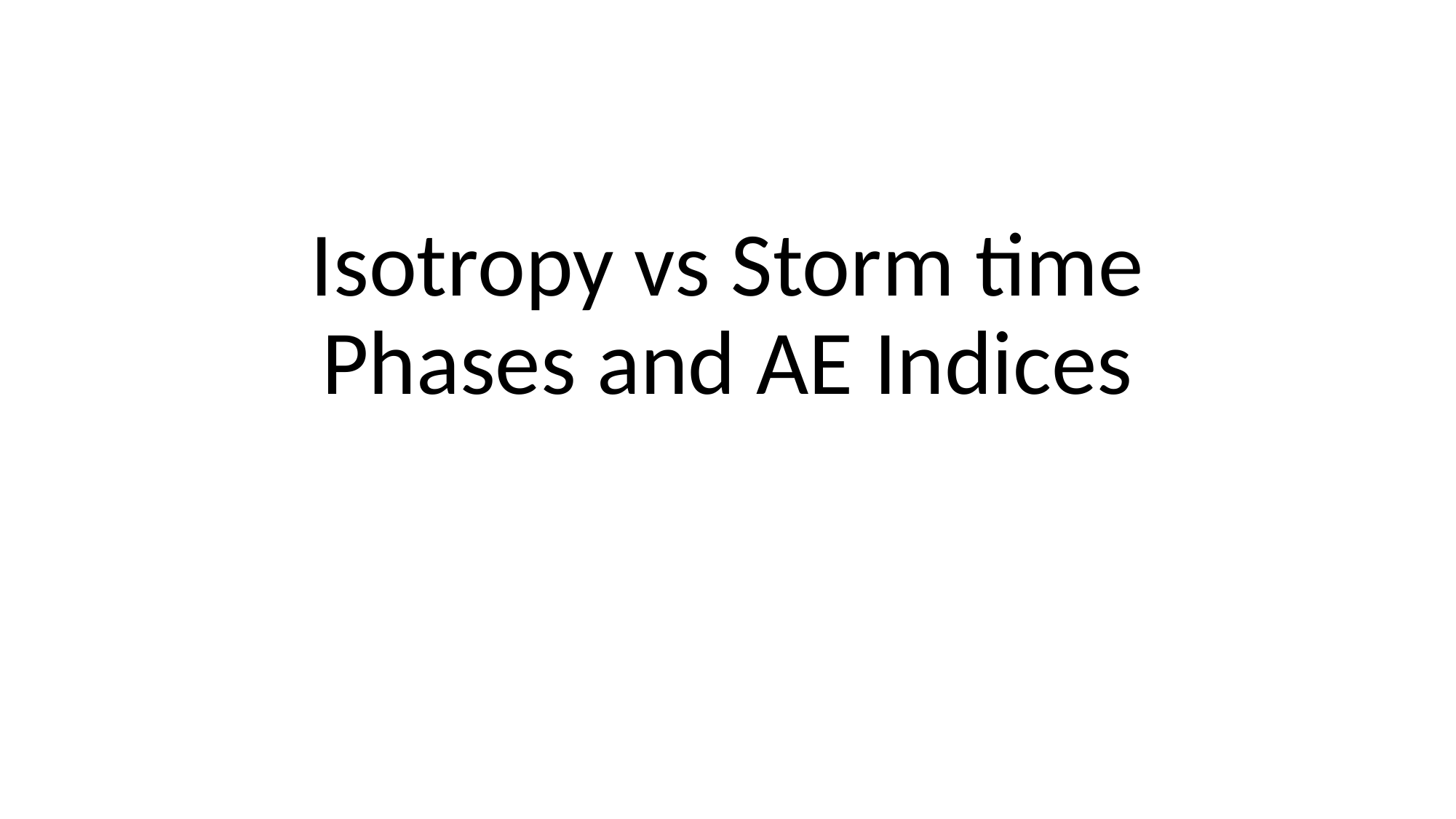

# Isotropy vs Storm time Phases and AE Indices